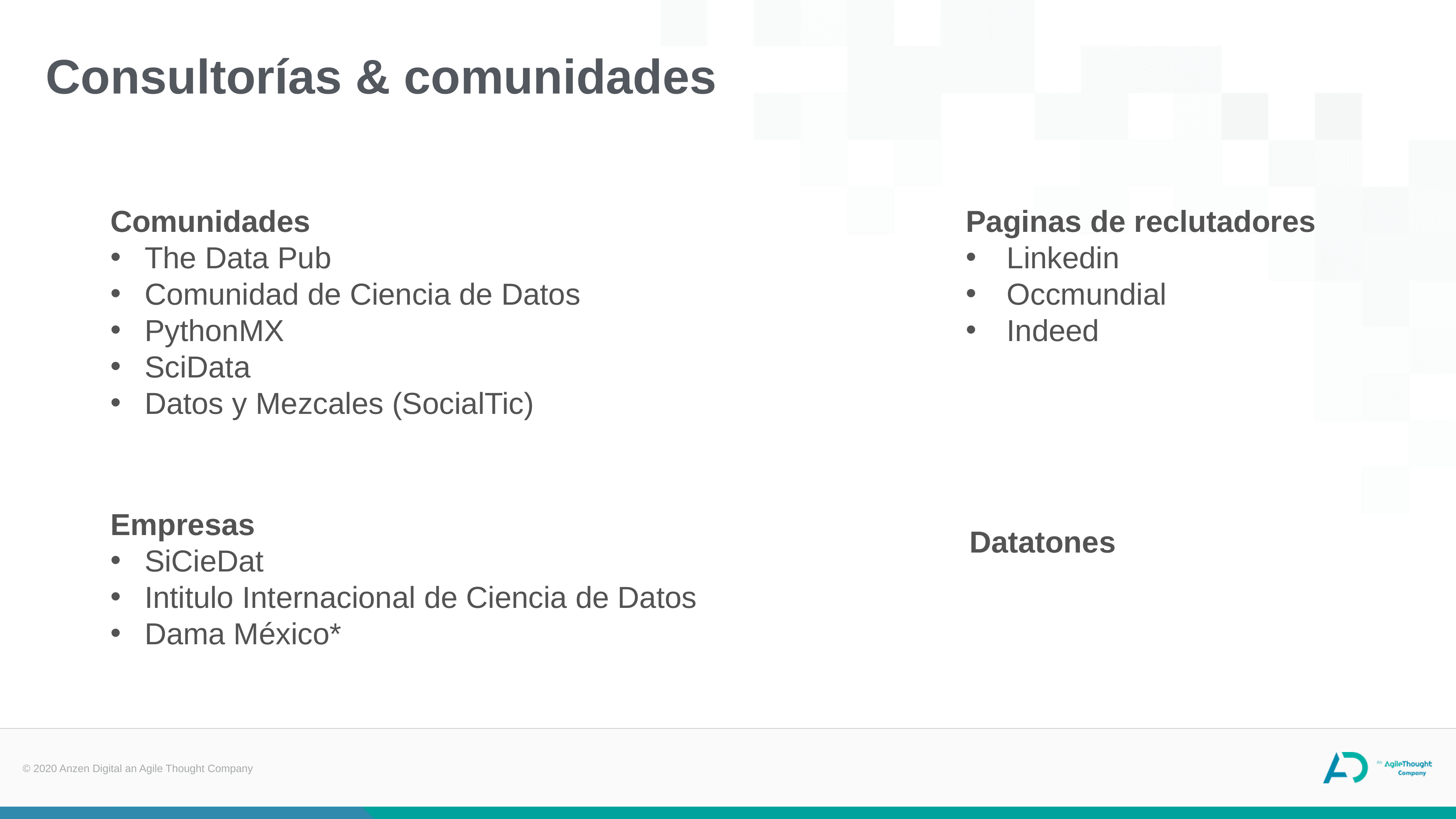

Consultorías & comunidades
Comunidades
The Data Pub
Comunidad de Ciencia de Datos
PythonMX
SciData
Datos y Mezcales (SocialTic)

Paginas de reclutadores
Linkedin
Occmundial
Indeed
Empresas
SiCieDat
Intitulo Internacional de Ciencia de Datos
Dama México*

Datatones